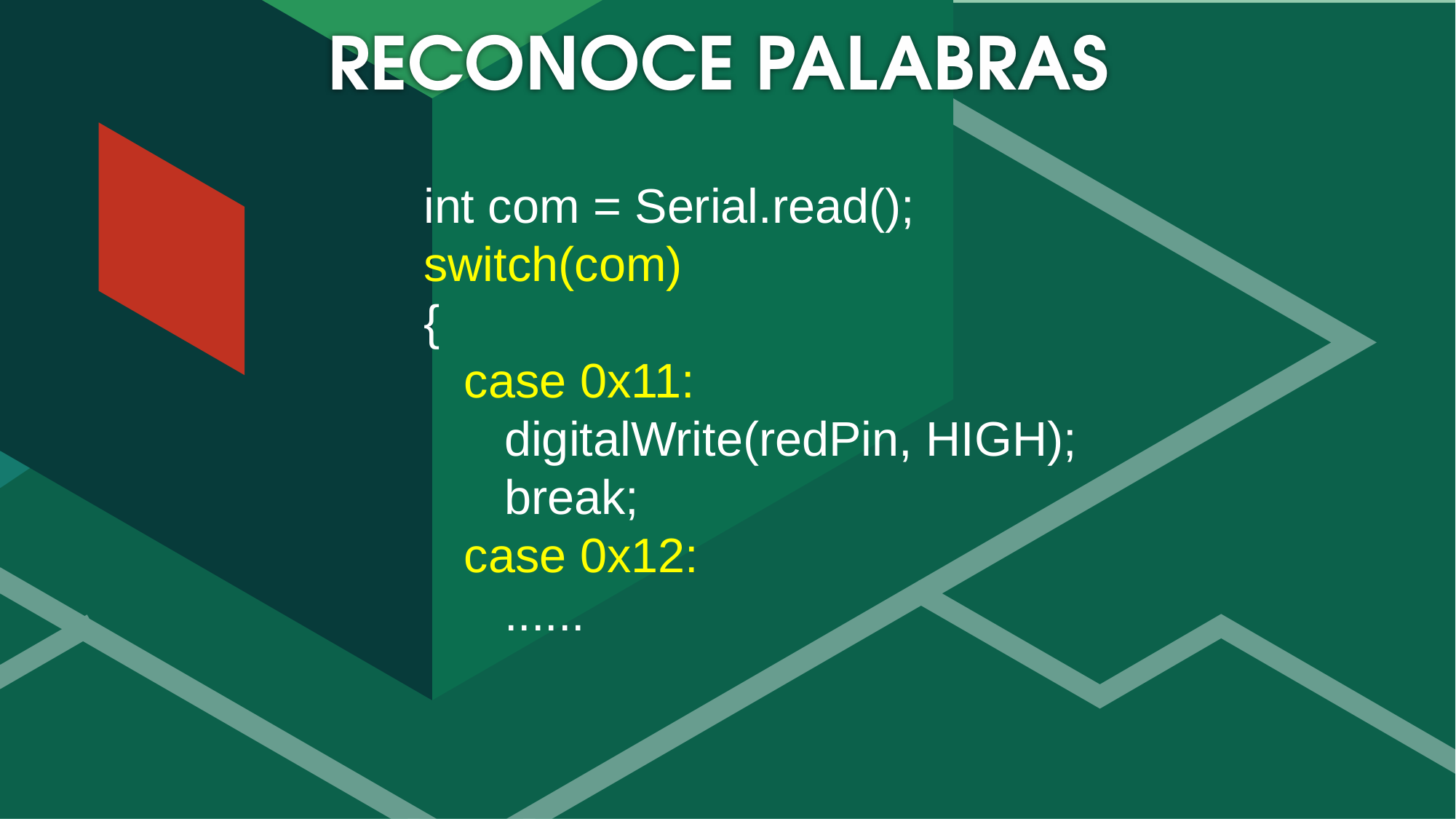

# RECONOCE PALABRAS
   int com = Serial.read();
   switch(com)
   {
      case 0x11:
         digitalWrite(redPin, HIGH);
         break;
      case 0x12:
         ......